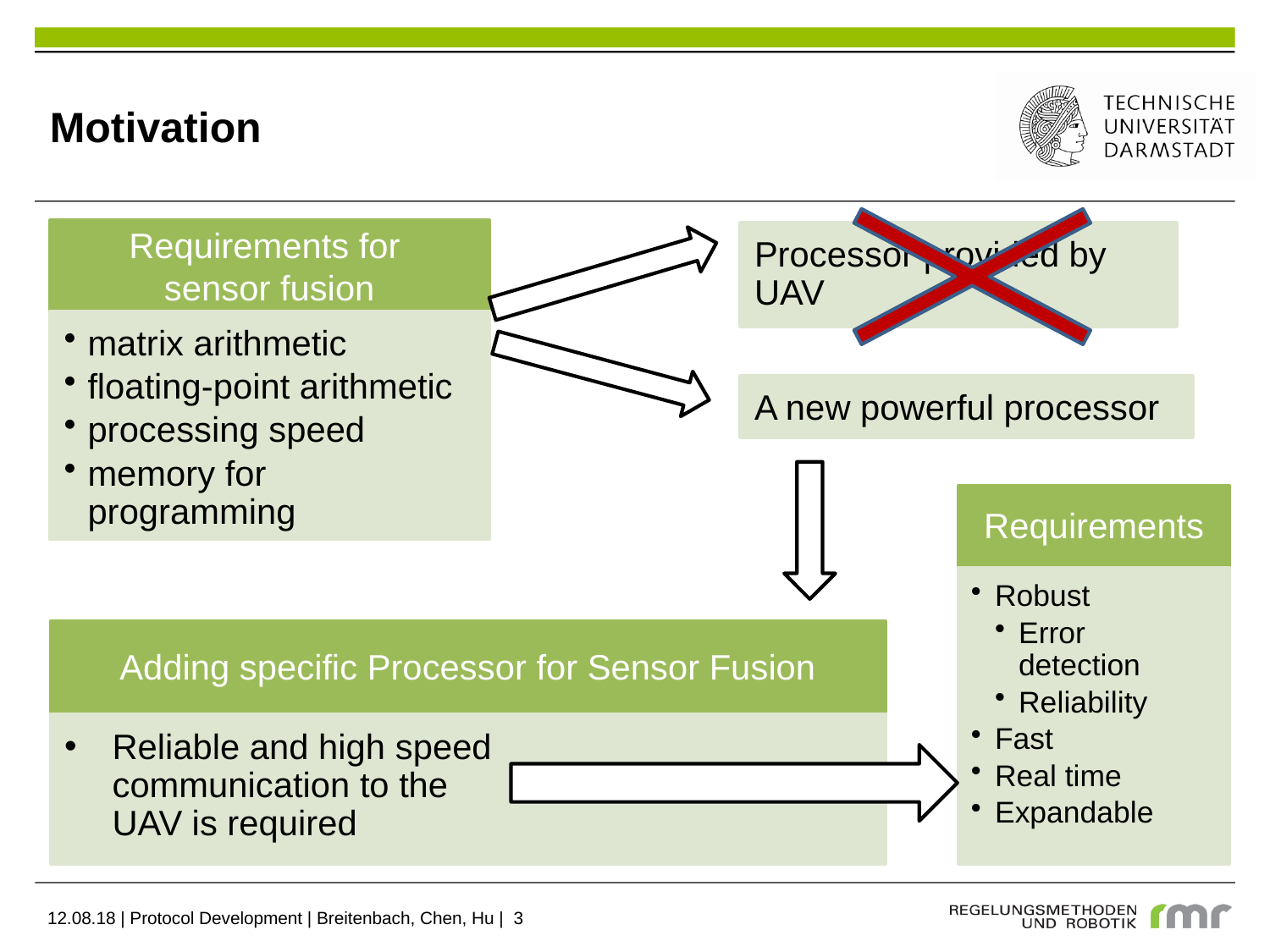

Motivation

Requirements for
sensor fusion

Processor provided by UAV

matrix arithmetic
floating-point arithmetic
processing speed
memory for programming

A new powerful processor

Requirements

Robust
Error detection
Reliability
Fast
Real time
Expandable

Adding specific Processor for Sensor Fusion
Reliable, High Speed Communication

Reliable and high speed
communication to the
UAV is required